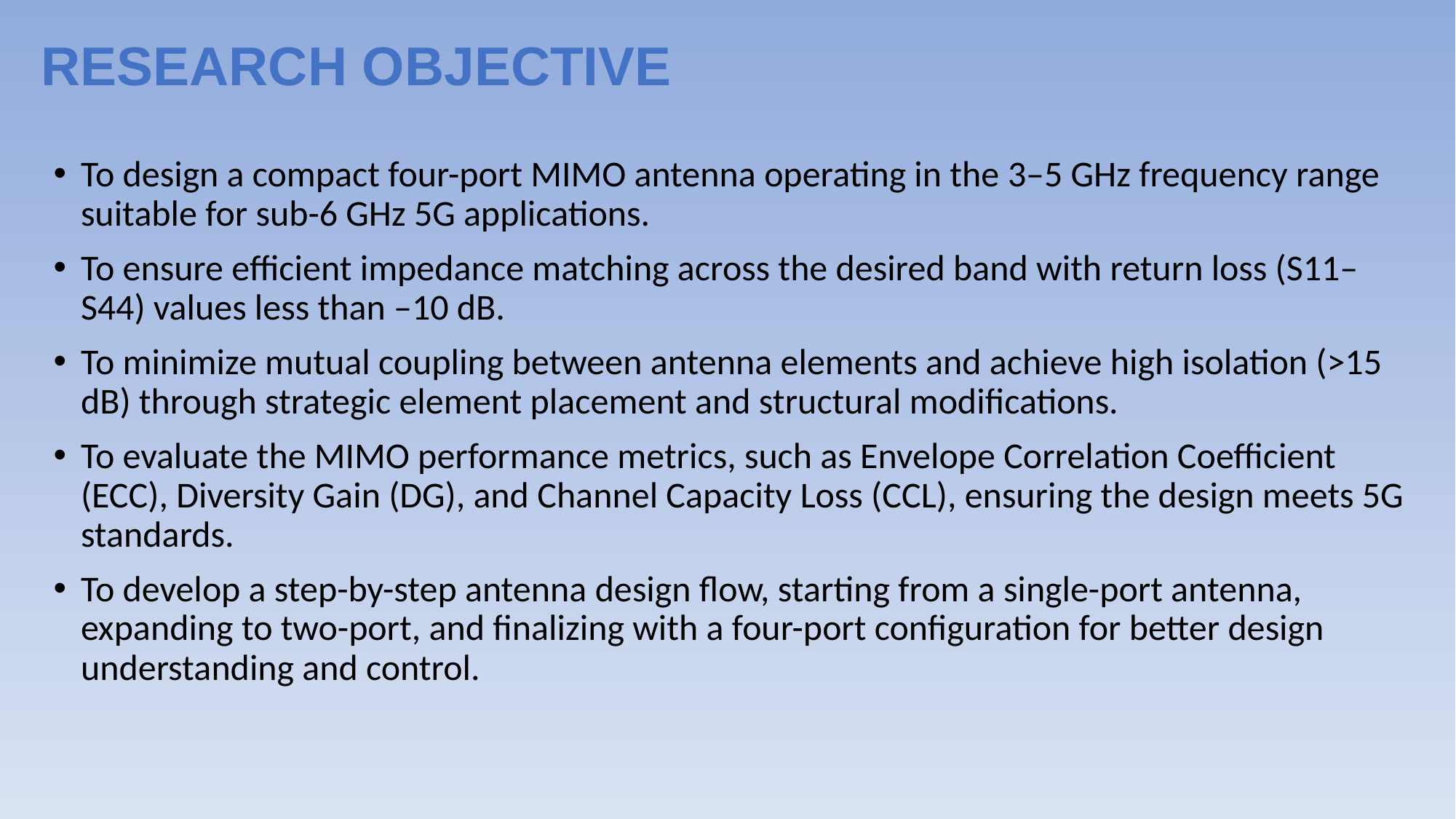

# RESEARCH OBJECTIVE
To design a compact four-port MIMO antenna operating in the 3–5 GHz frequency range suitable for sub-6 GHz 5G applications.
To ensure efficient impedance matching across the desired band with return loss (S11–S44) values less than –10 dB.
To minimize mutual coupling between antenna elements and achieve high isolation (>15 dB) through strategic element placement and structural modifications.
To evaluate the MIMO performance metrics, such as Envelope Correlation Coefficient (ECC), Diversity Gain (DG), and Channel Capacity Loss (CCL), ensuring the design meets 5G standards.
To develop a step-by-step antenna design flow, starting from a single-port antenna, expanding to two-port, and finalizing with a four-port configuration for better design understanding and control.